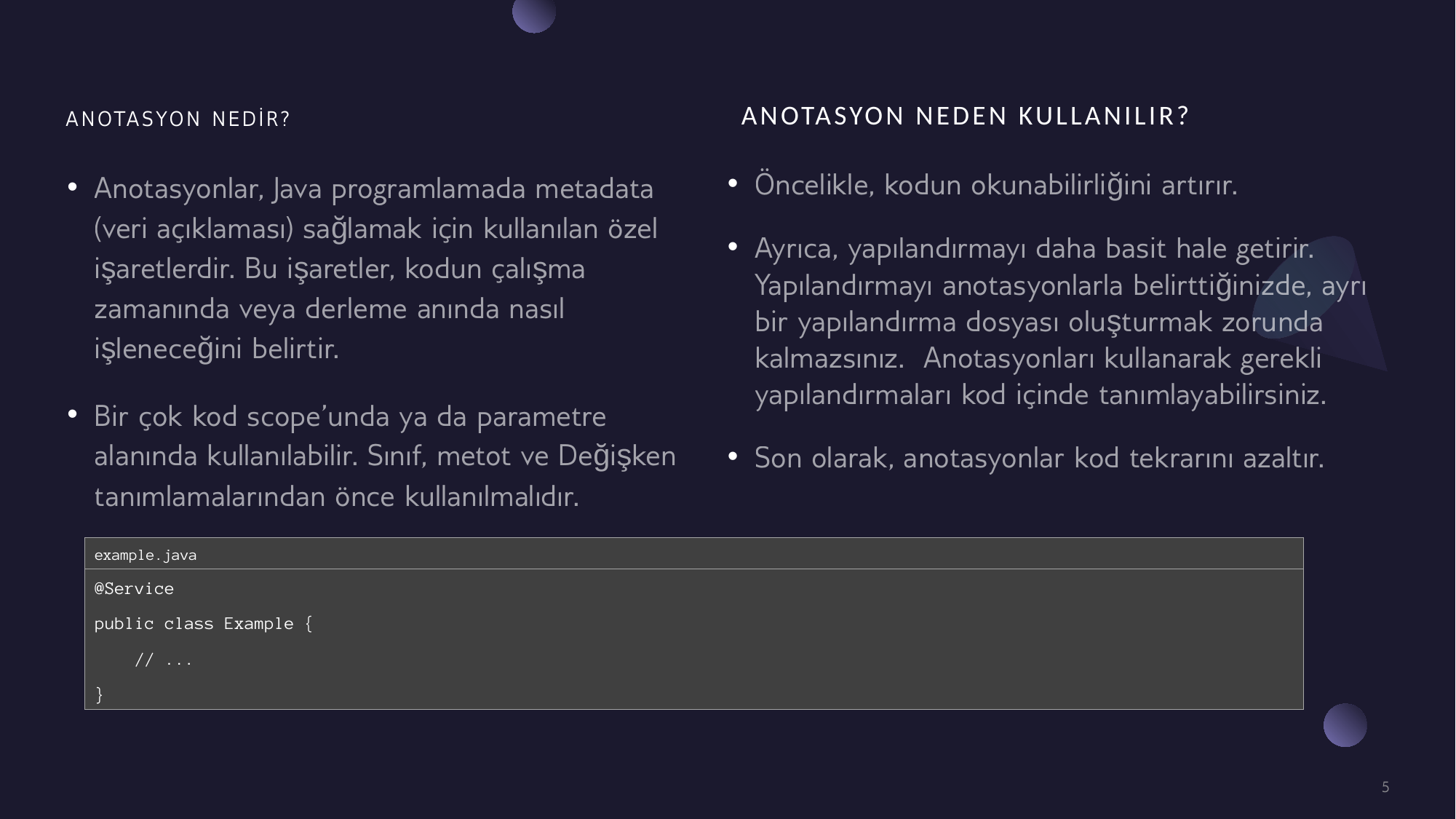

Anotasyon Nedir?
Anotasyon Neden Kullanılır?
Öncelikle, kodun okunabilirliğini artırır.
Ayrıca, yapılandırmayı daha basit hale getirir. Yapılandırmayı anotasyonlarla belirttiğinizde, ayrı bir yapılandırma dosyası oluşturmak zorunda kalmazsınız.  Anotasyonları kullanarak gerekli yapılandırmaları kod içinde tanımlayabilirsiniz.
Son olarak, anotasyonlar kod tekrarını azaltır.
Anotasyonlar, Java programlamada metadata (veri açıklaması) sağlamak için kullanılan özel işaretlerdir. Bu işaretler, kodun çalışma zamanında veya derleme anında nasıl işleneceğini belirtir.
Bir çok kod scope’unda ya da parametre alanında kullanılabilir. Sınıf, metot ve Değişken tanımlamalarından önce kullanılmalıdır.

example.java
@Service
public class Example {
    // ...
}
5